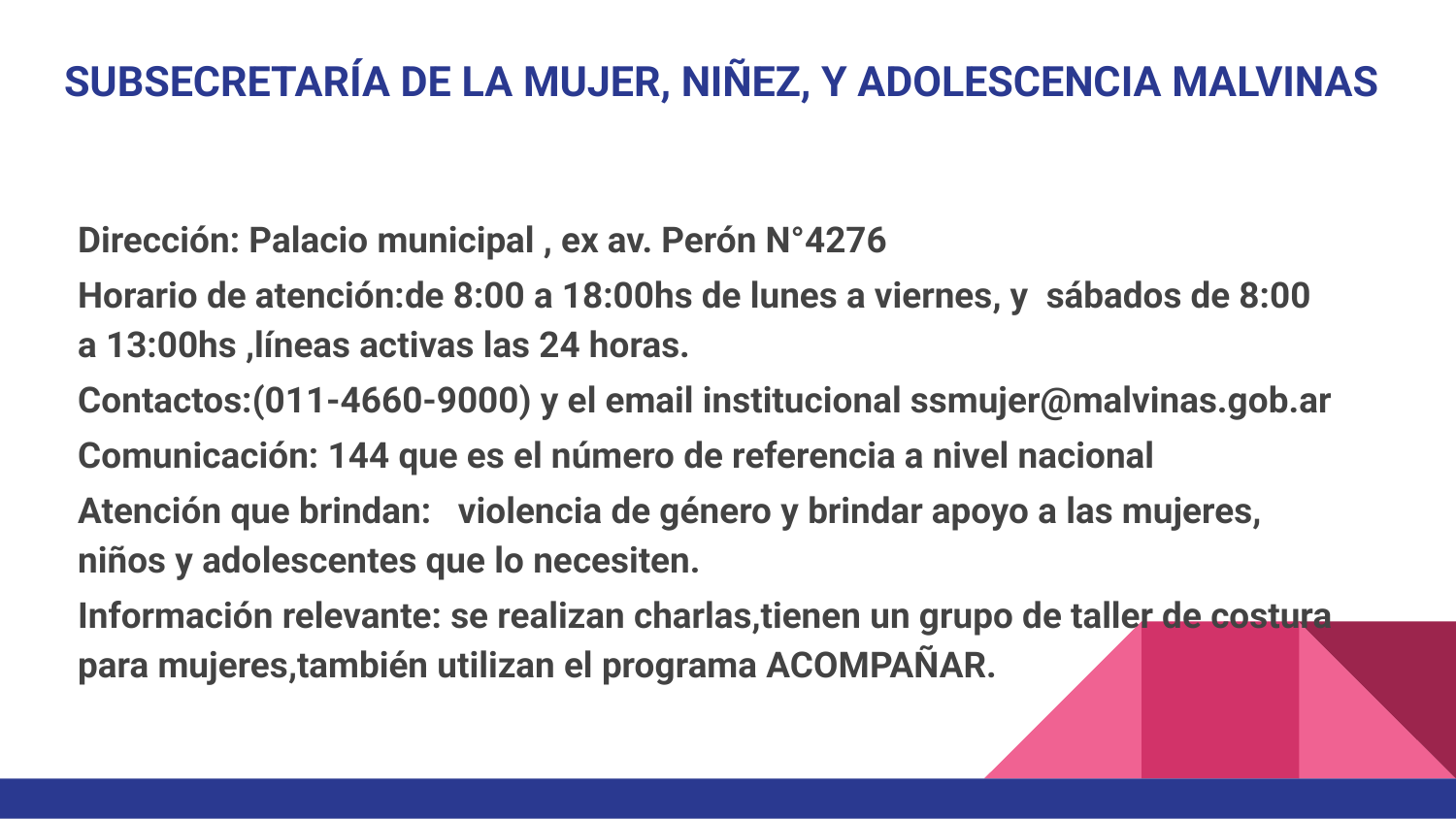

# SUBSECRETARÍA DE LA MUJER, NIÑEZ, Y ADOLESCENCIA MALVINAS

Dirección: Palacio municipal , ex av. Perón N°4276
Horario de atención:de 8:00 a 18:00hs de lunes a viernes, y  sábados de 8:00 a 13:00hs ,líneas activas las 24 horas.
Contactos:(011-4660-9000) y el email institucional ssmujer@malvinas.gob.ar
Comunicación: 144 que es el número de referencia a nivel nacional
Atención que brindan:   violencia de género y brindar apoyo a las mujeres, niños y adolescentes que lo necesiten.
Información relevante: se realizan charlas,tienen un grupo de taller de costura para mujeres,también utilizan el programa ACOMPAÑAR.